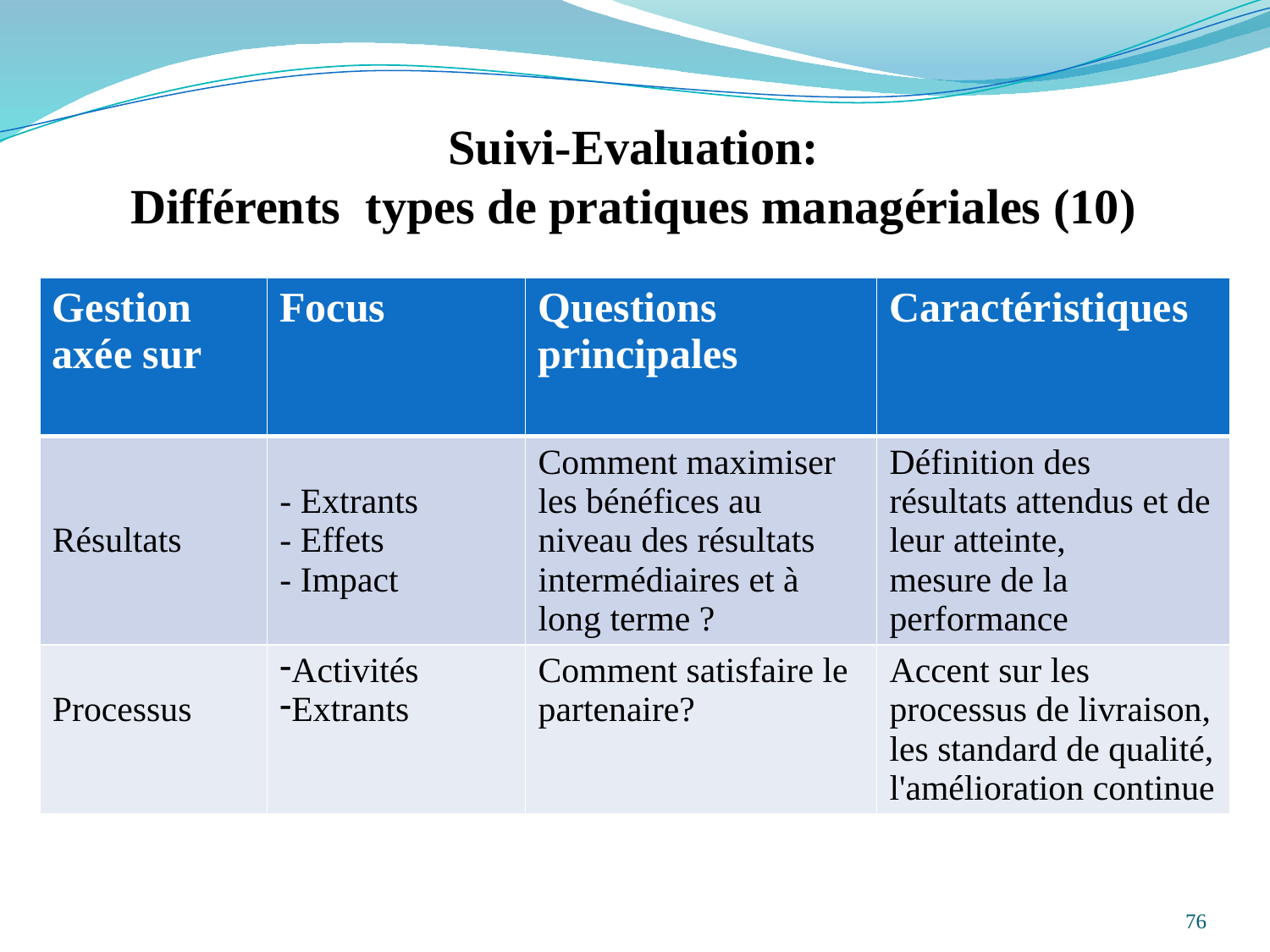

Suivi-Evaluation:
Différents  types de pratiques managériales (10)
| Gestion axée sur | Focus | Questions principales | Caractéristiques |
| --- | --- | --- | --- |
| Résultats | - Extrants - Effets - Impact | Comment maximiser les bénéfices au niveau des résultats intermédiaires et à long terme ? | Définition des résultats attendus et de leur atteinte, mesure de la performance |
| Processus | Activités Extrants | Comment satisfaire le partenaire? | Accent sur les processus de livraison, les standard de qualité, l'amélioration continue |
76